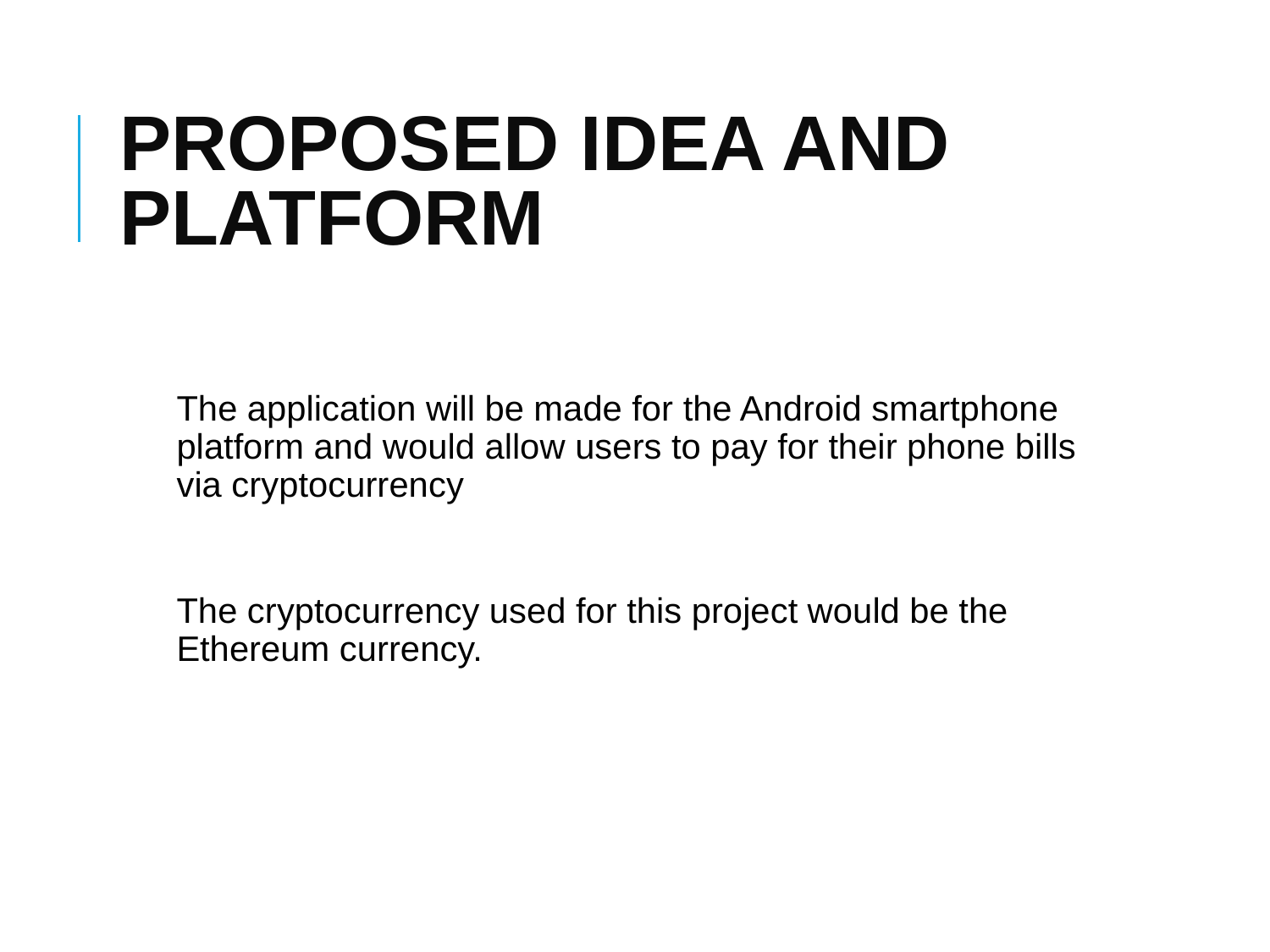

# PROPOSED IDEA AND PLATFORM

The application will be made for the Android smartphone platform and would allow users to pay for their phone bills via cryptocurrency

The cryptocurrency used for this project would be the Ethereum currency.